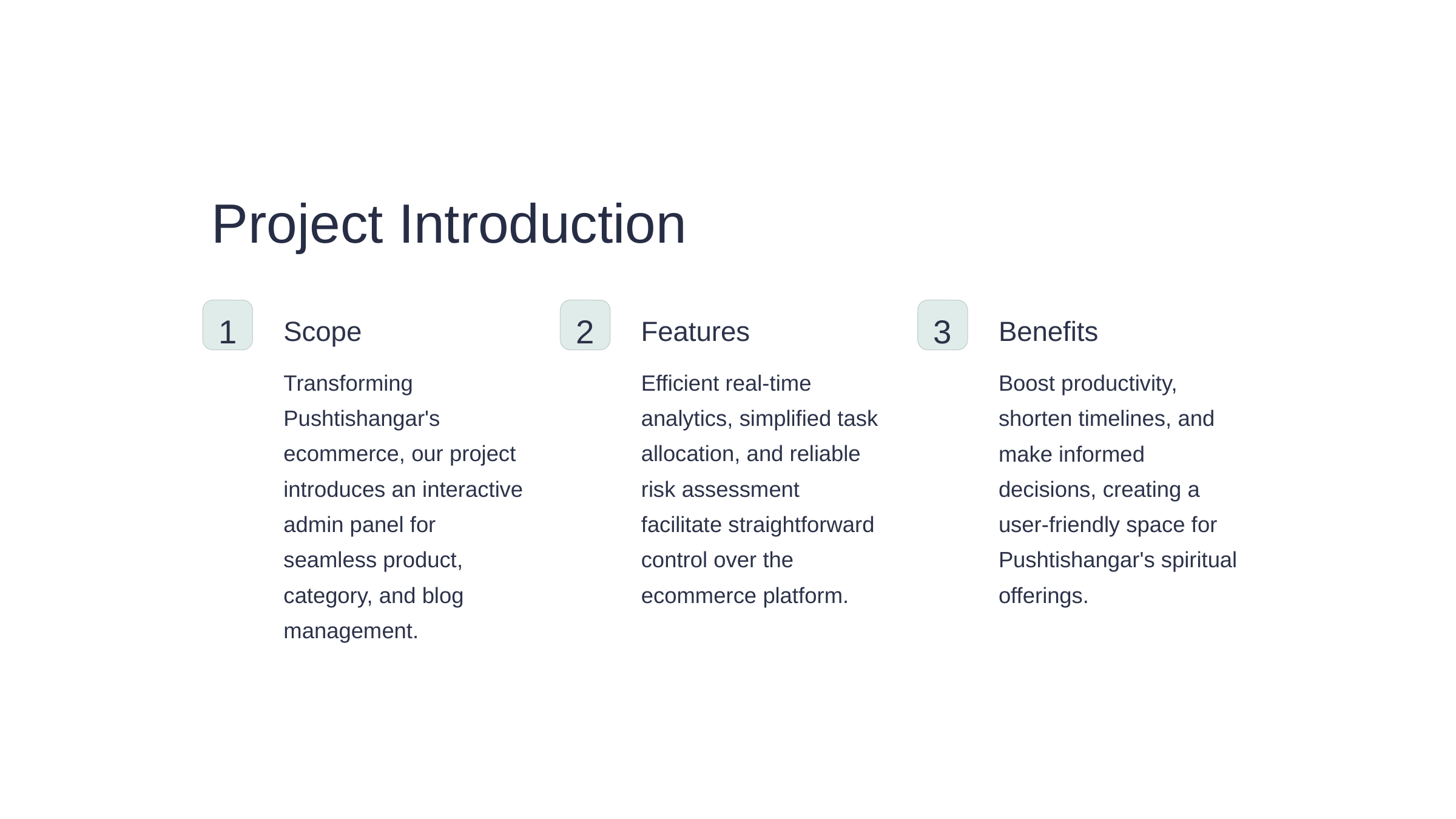

Project Introduction

1
2
3
Scope
Features
Benefits
Transforming Pushtishangar's ecommerce, our project introduces an interactive admin panel for seamless product, category, and blog management.
Efficient real-time analytics, simplified task allocation, and reliable risk assessment facilitate straightforward control over the ecommerce platform.
Boost productivity, shorten timelines, and make informed decisions, creating a user-friendly space for Pushtishangar's spiritual offerings.